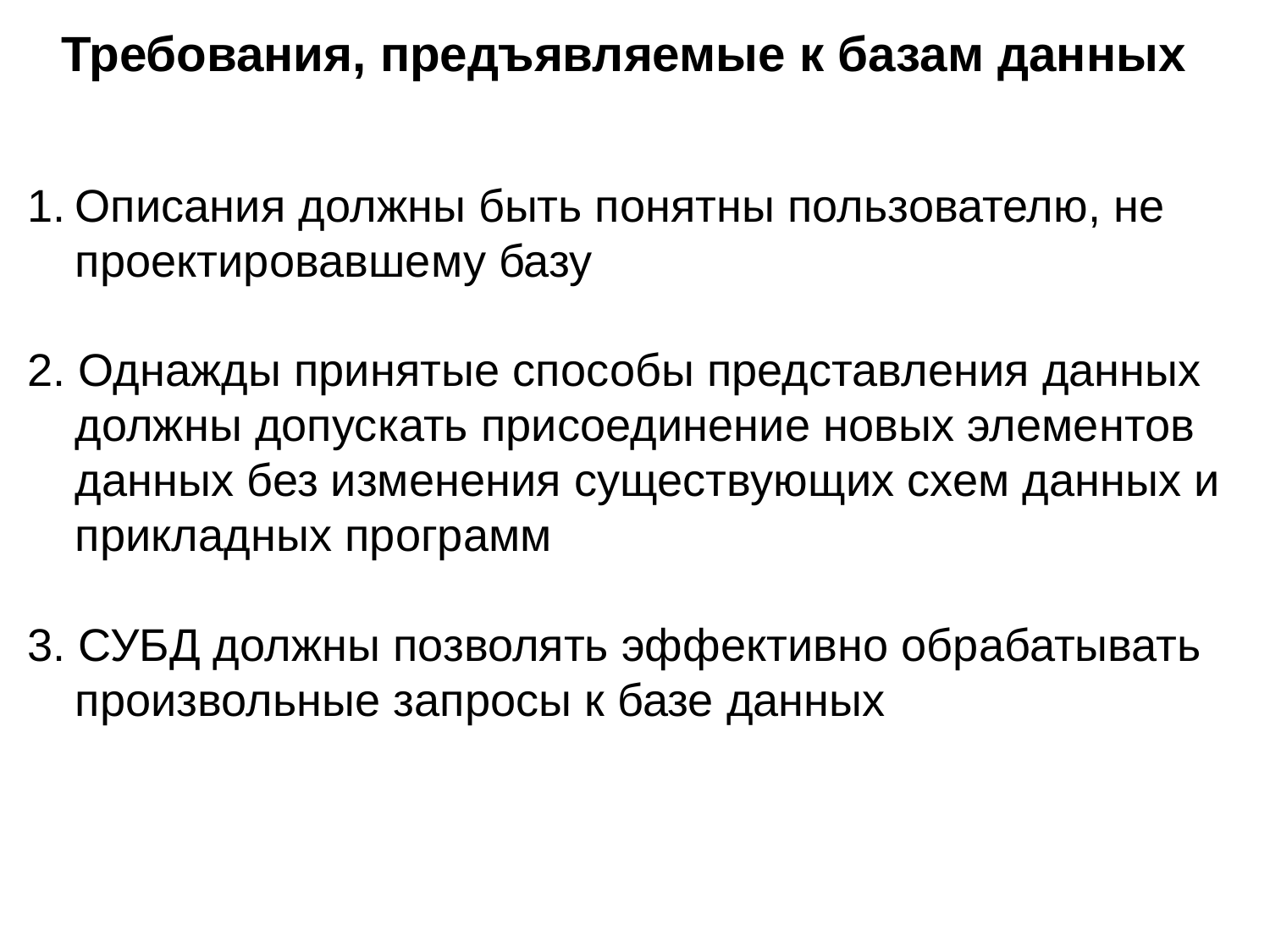

Требования, предъявляемые к базам данных
Описания должны быть понятны пользователю, не проектировавшему базу

2. Однажды принятые способы представления данных должны допускать присоединение новых элементов данных без изменения существующих схем данных и прикладных программ

3. СУБД должны позволять эффективно обрабатывать произвольные запросы к базе данных